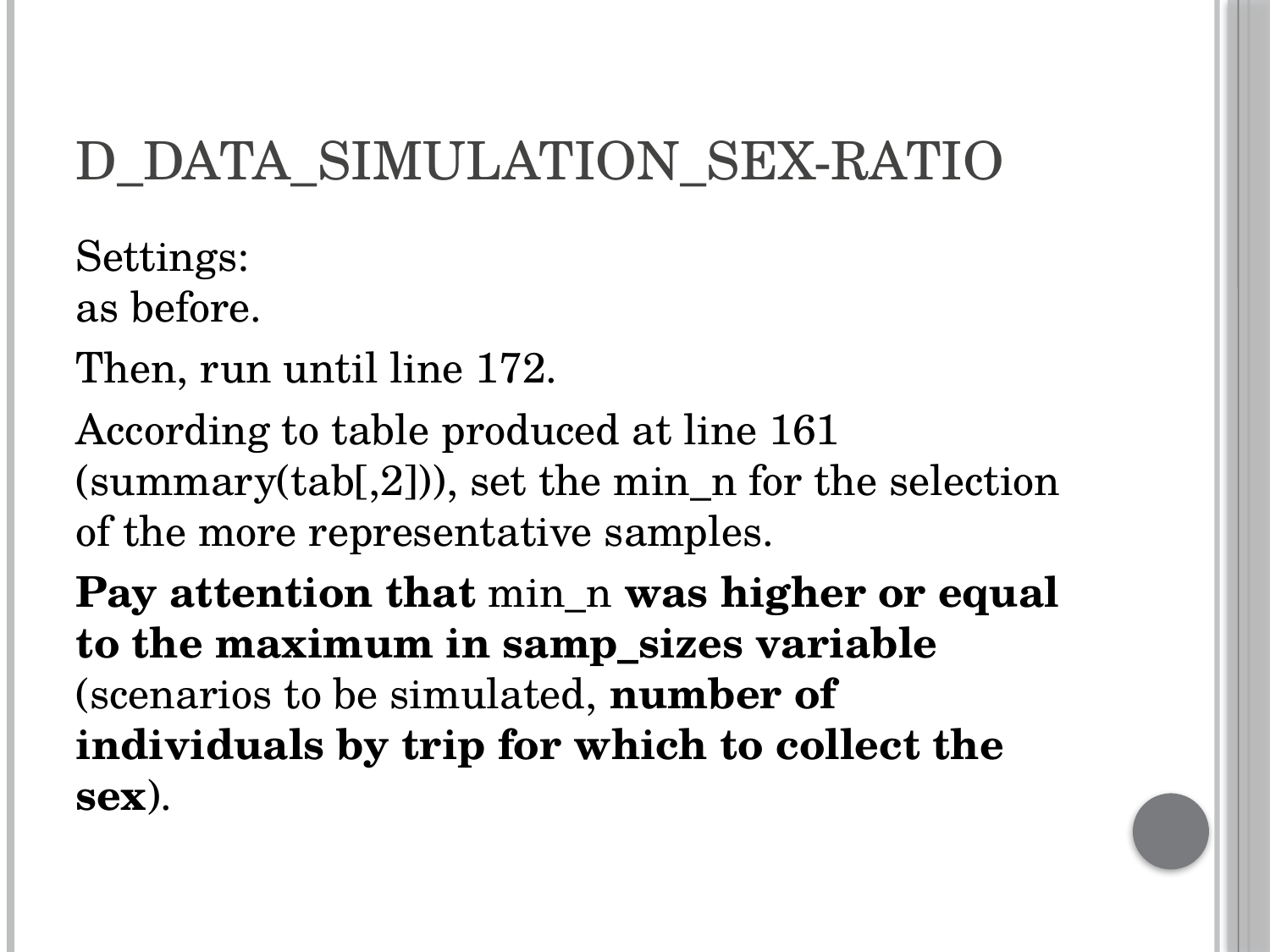

# D_data_simulation_SEX-RATIO
Settings:
as before.
Then, run until line 172.
According to table produced at line 161 (summary(tab[,2])), set the min_n for the selection of the more representative samples.
Pay attention that min_n was higher or equal to the maximum in samp_sizes variable (scenarios to be simulated, number of individuals by trip for which to collect the sex).